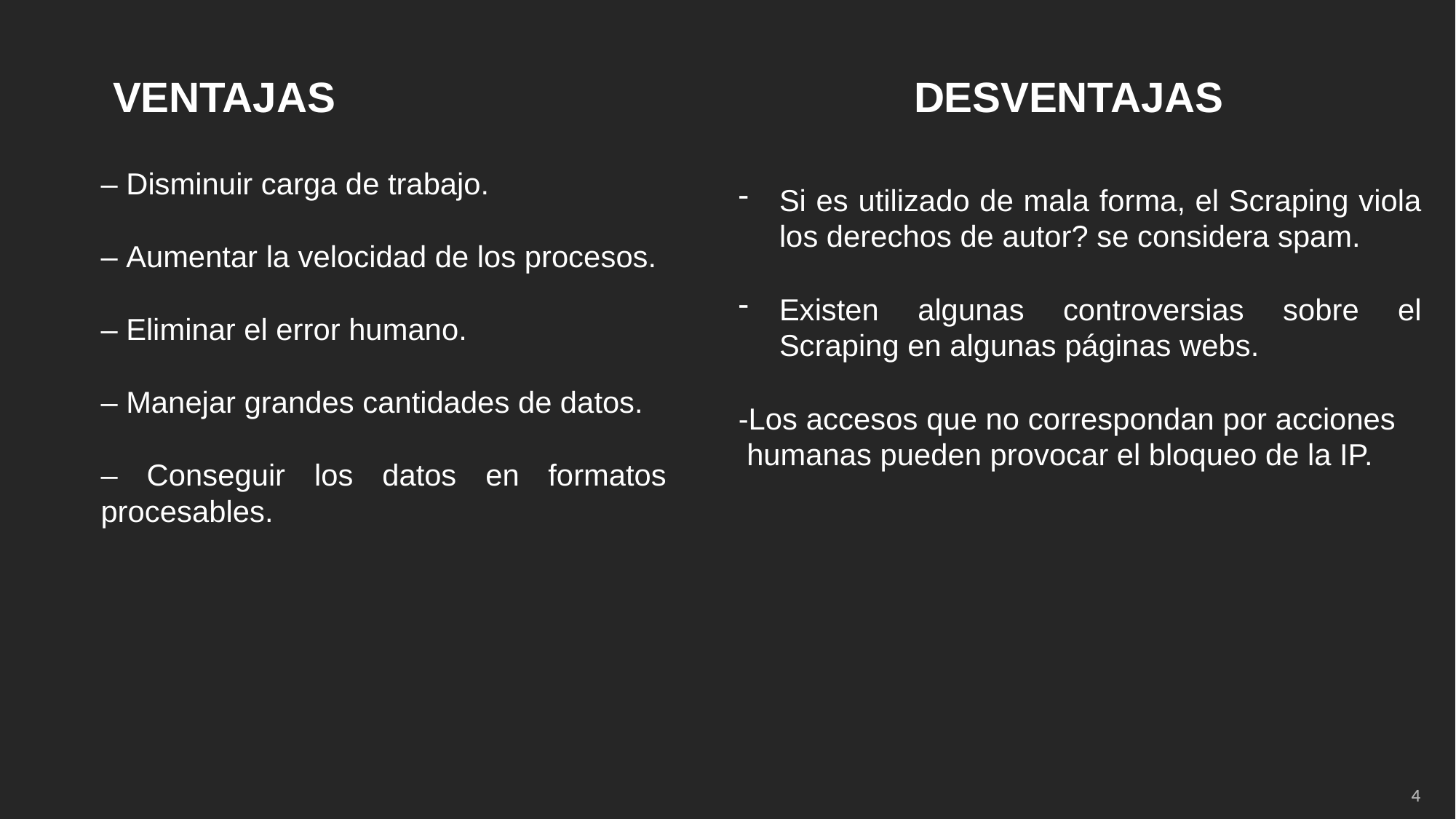

VENTAJAS
DESVENTAJAS
– Disminuir carga de trabajo.

– Aumentar la velocidad de los procesos.

– Eliminar el error humano.

– Manejar grandes cantidades de datos.

– Conseguir los datos en formatos procesables.
Si es utilizado de mala forma, el Scraping viola los derechos de autor? se considera spam.

Existen algunas controversias sobre el Scraping en algunas páginas webs.

-Los accesos que no correspondan por acciones     humanas pueden provocar el bloqueo de la IP.
4